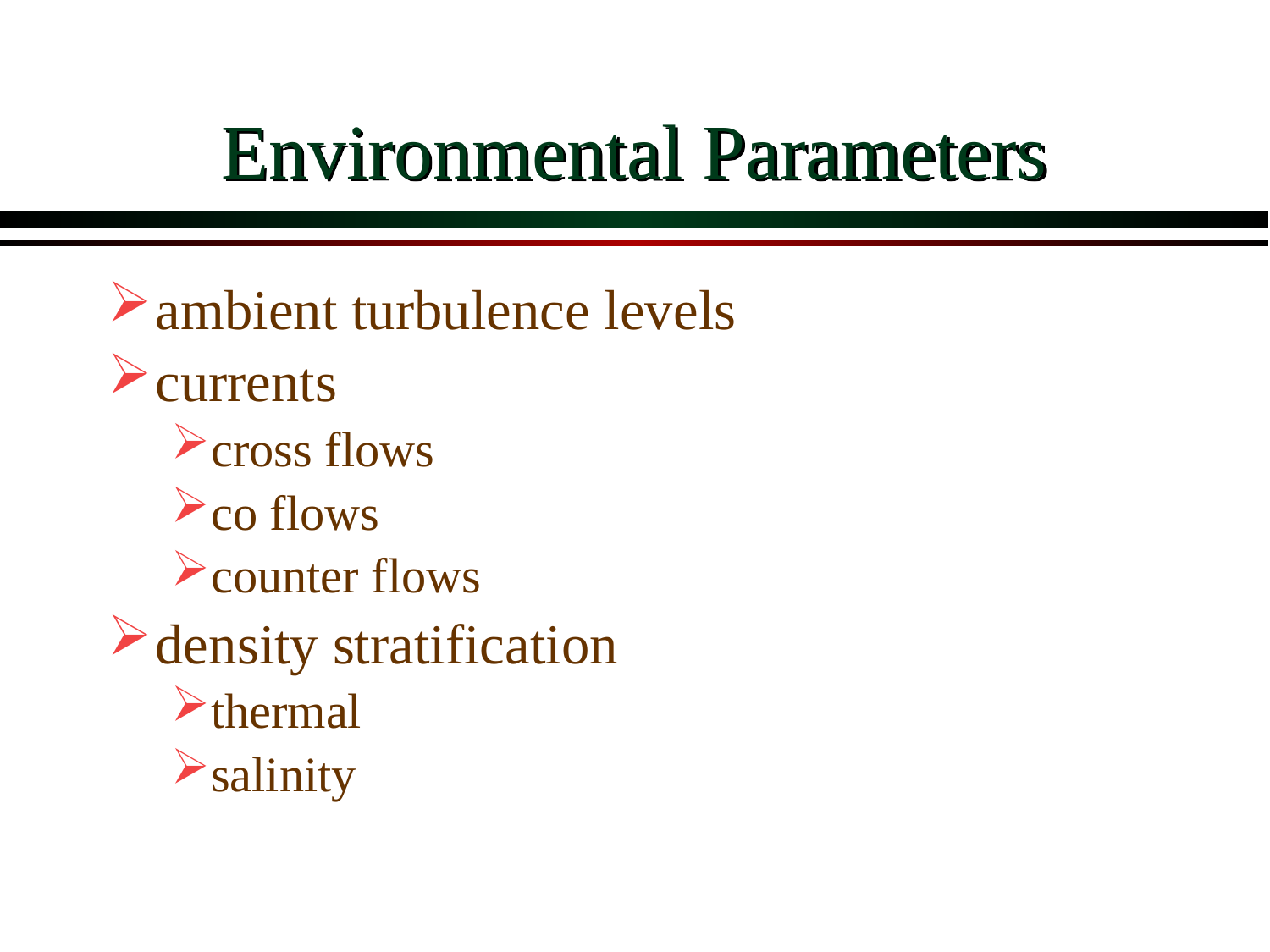

# Environmental Parameters
ambient turbulence levels
currents
cross flows
co flows
counter flows
density stratification
thermal
salinity